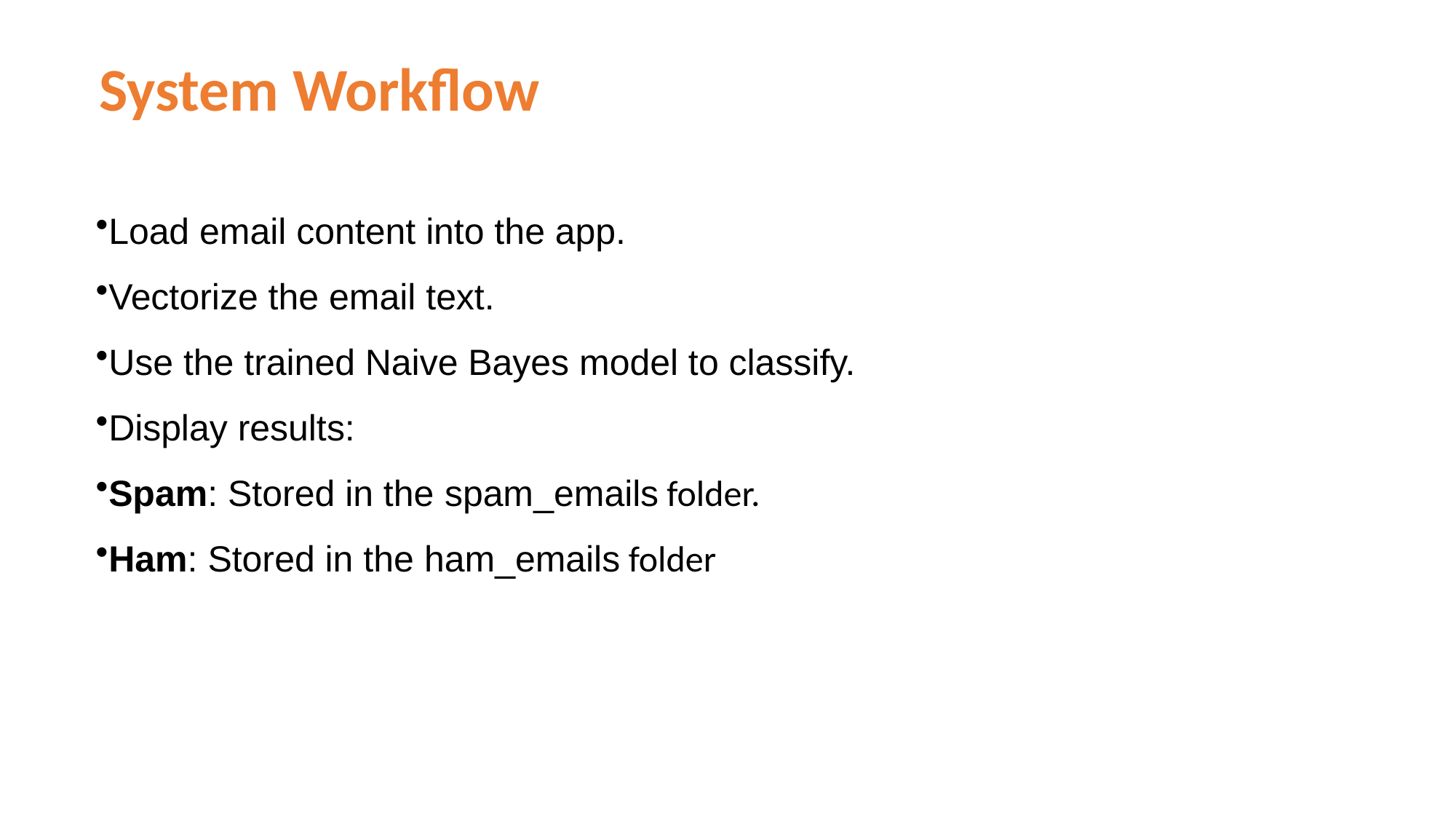

System Workflow

Load email content into the app.
Vectorize the email text.
Use the trained Naive Bayes model to classify.
Display results:
Spam: Stored in the spam_emails folder.
Ham: Stored in the ham_emails folder